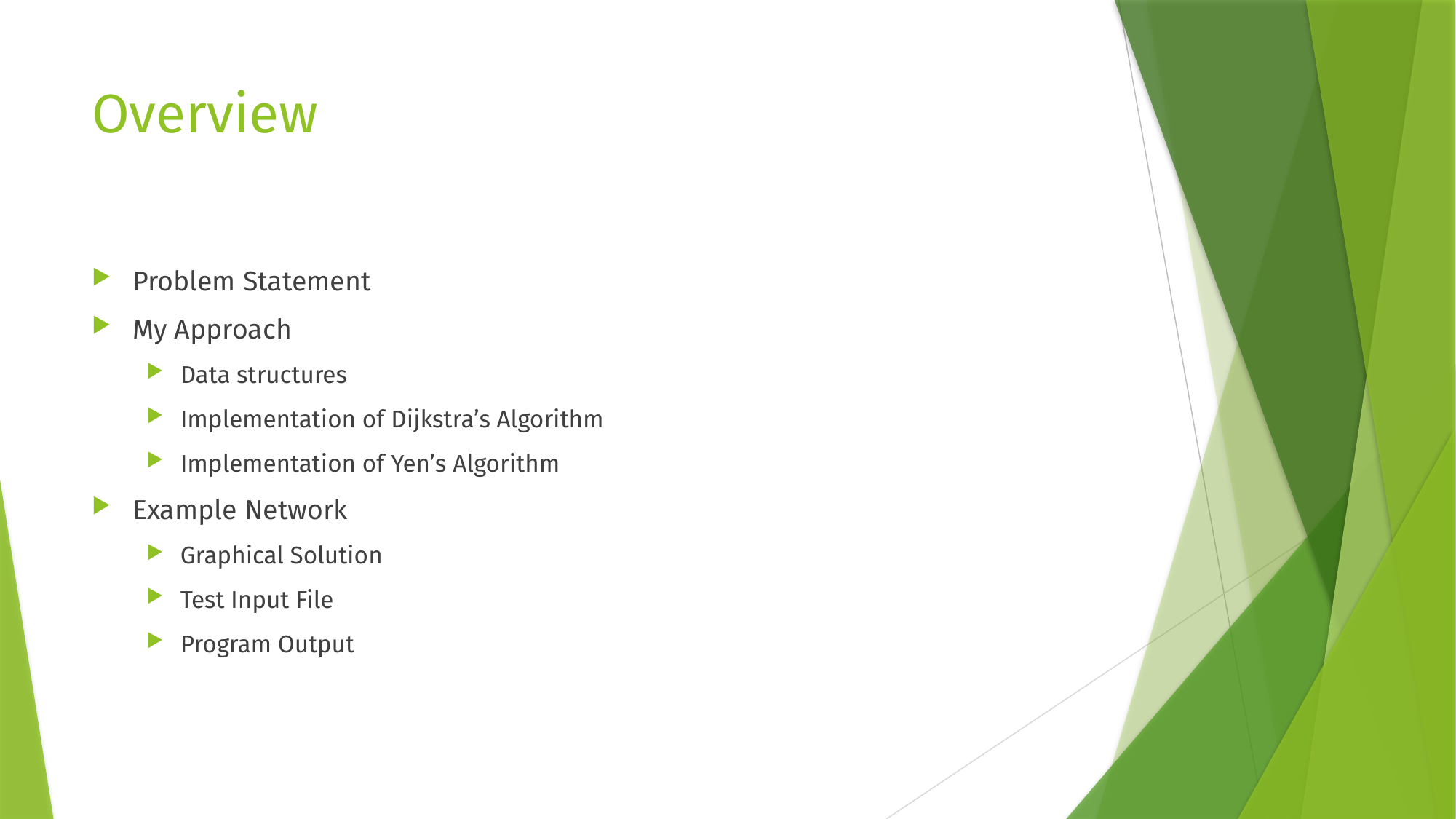

# Overview
Problem Statement
My Approach
Data structures
Implementation of Dijkstra’s Algorithm
Implementation of Yen’s Algorithm
Example Network
Graphical Solution
Test Input File
Program Output